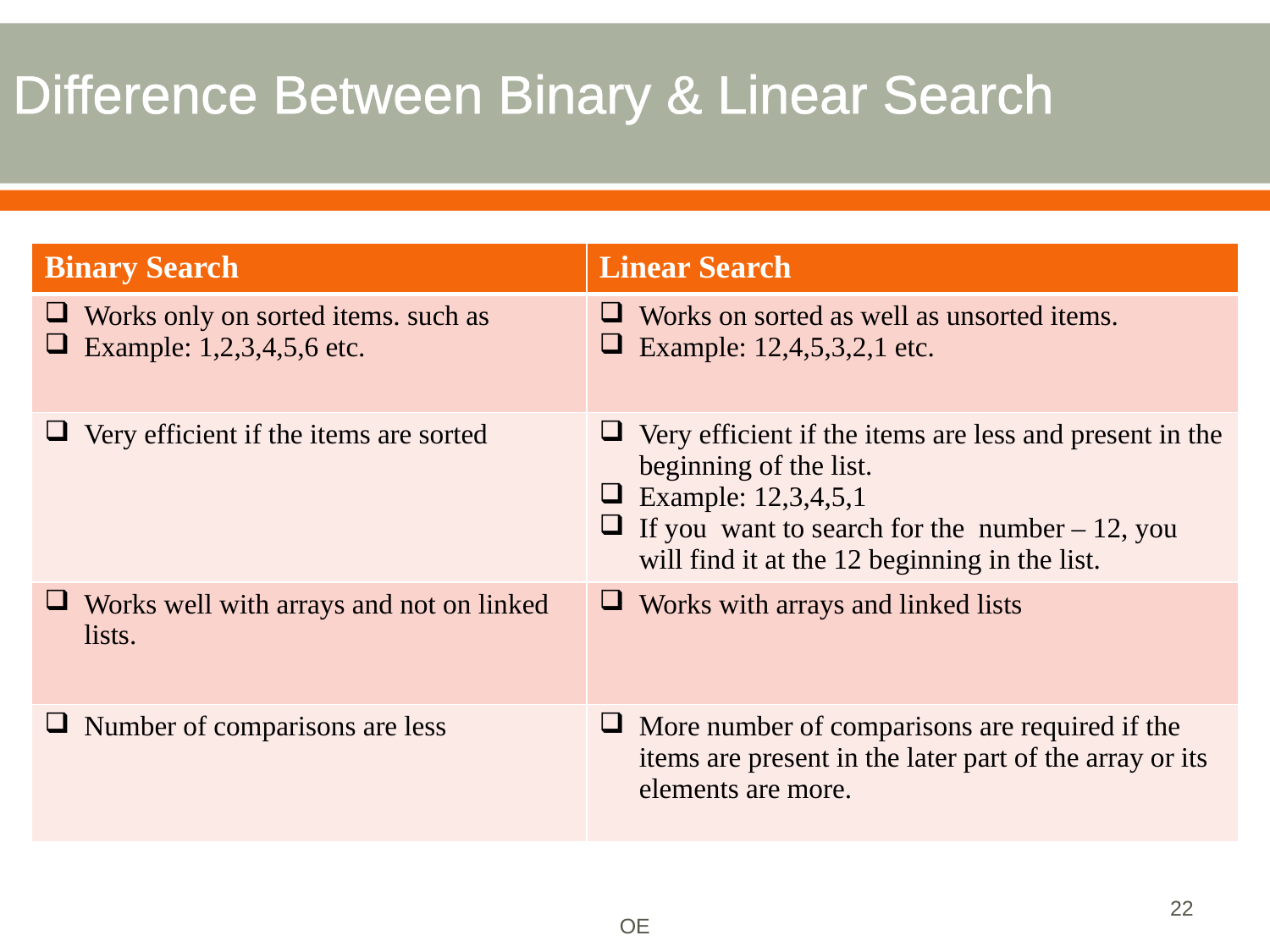

# Difference Between Binary & Linear Search
| Binary Search | Linear Search |
| --- | --- |
| Works only on sorted items. such as Example: 1,2,3,4,5,6 etc. | Works on sorted as well as unsorted items. Example: 12,4,5,3,2,1 etc. |
| Very efficient if the items are sorted | Very efficient if the items are less and present in the beginning of the list. Example: 12,3,4,5,1 If you want to search for the number – 12, you will find it at the 12 beginning in the list. |
| Works well with arrays and not on linked lists. | Works with arrays and linked lists |
| Number of comparisons are less | More number of comparisons are required if the items are present in the later part of the array or its elements are more. |
22
OE